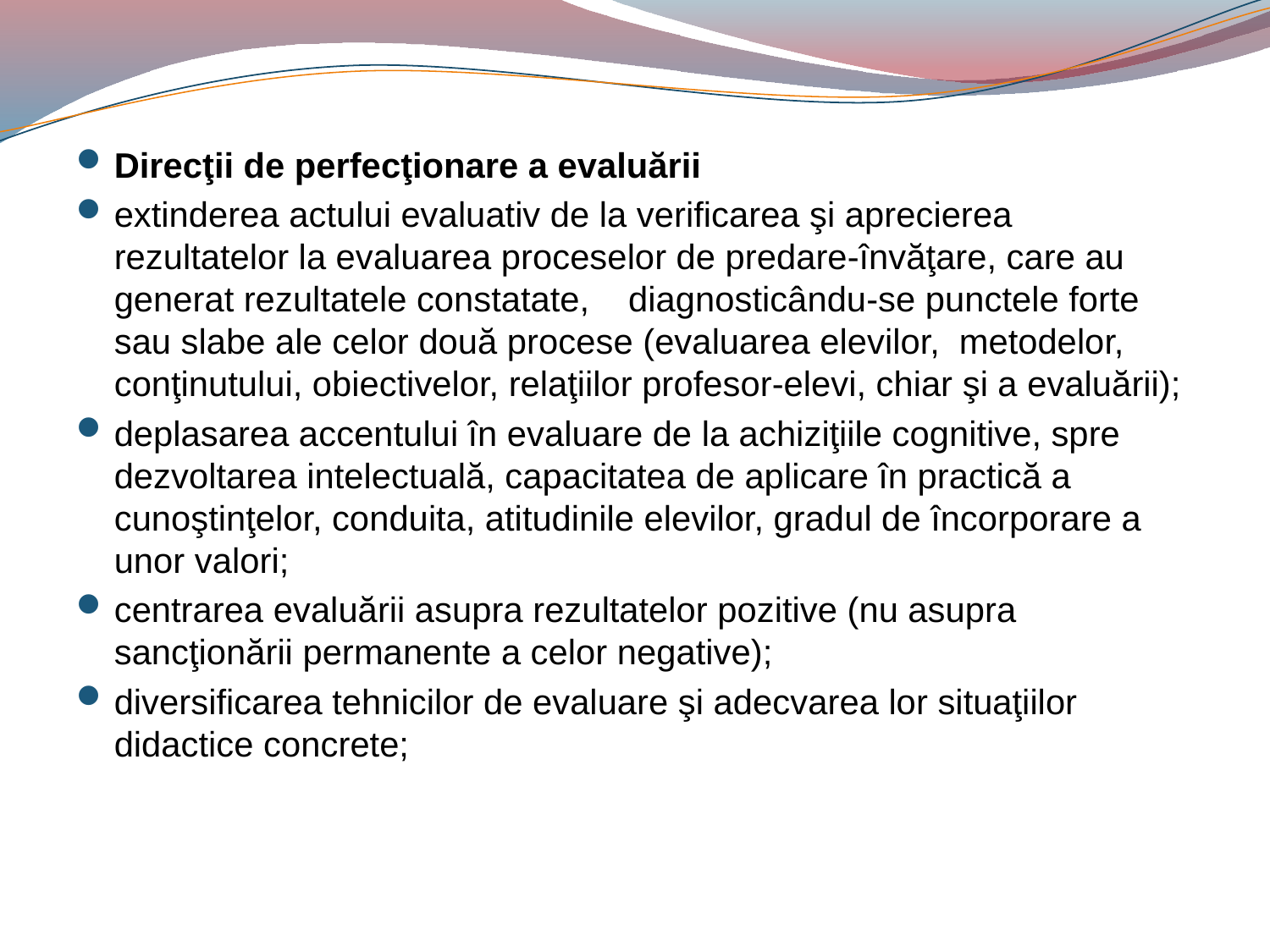

#
Direcţii de perfecţionare a evaluării
extinderea actului evaluativ de la verificarea şi aprecierea rezultatelor la evaluarea proceselor de predare-învăţare, care au generat rezultatele constatate,    diagnosticându-se punctele forte sau slabe ale celor două procese (evaluarea elevilor,  metodelor, conţinutului, obiectivelor, relaţiilor profesor-elevi, chiar şi a evaluării);
deplasarea accentului în evaluare de la achiziţiile cognitive, spre dezvoltarea intelectuală, capacitatea de aplicare în practică a cunoştinţelor, conduita, atitudinile elevilor, gradul de încorporare a unor valori;
centrarea evaluării asupra rezultatelor pozitive (nu asupra sancţionării permanente a celor negative);
diversificarea tehnicilor de evaluare şi adecvarea lor situaţiilor didactice concrete;